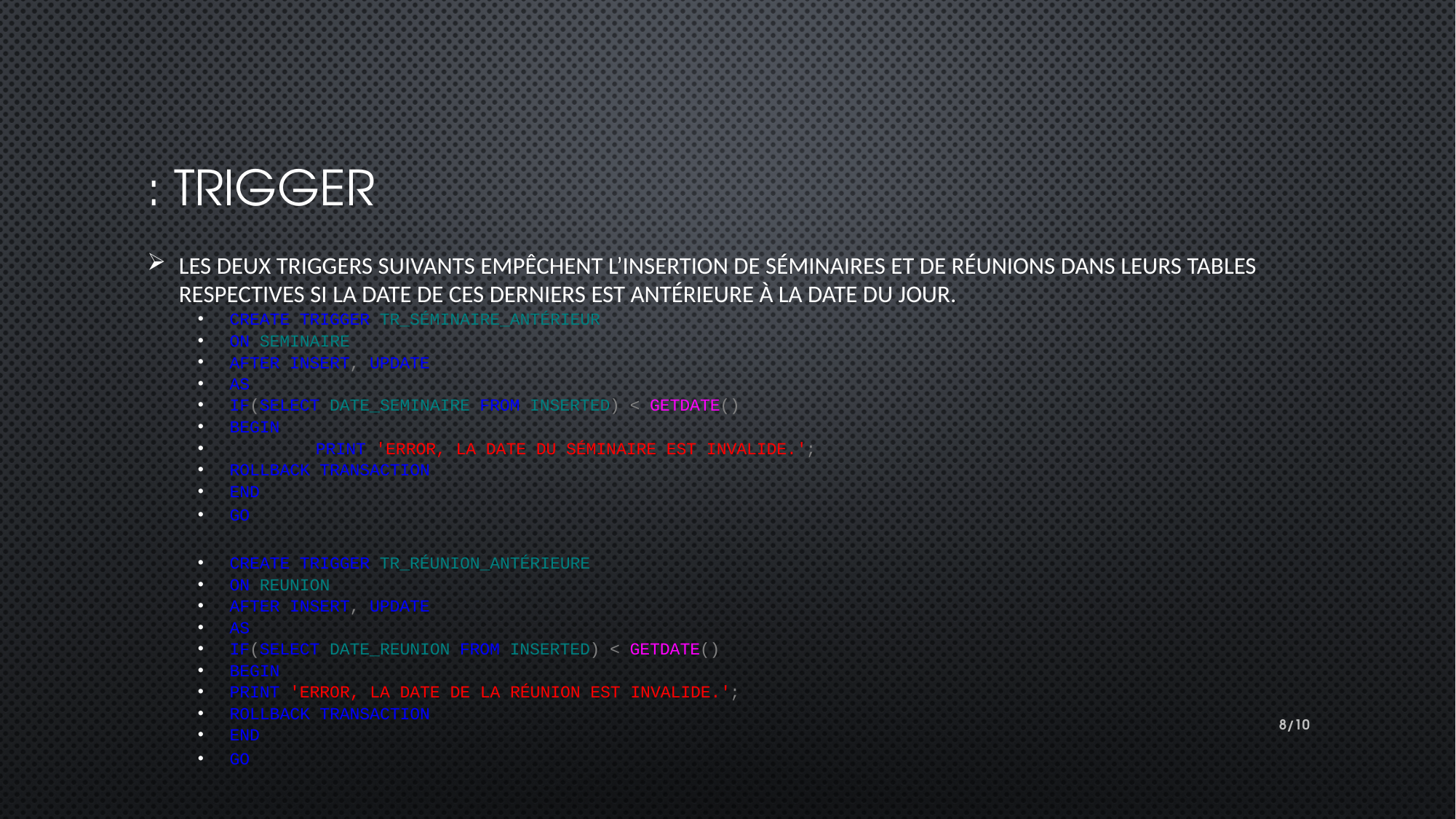

# : trigger

Les deux triggers suivants empêchent l’insertion de séminaires et de réunions dans leurs tables respectives si la date de ces derniers est antérieure à la date du jour.
CREATE TRIGGER Tr_Séminaire_Antérieur
ON SEMINAIRE
AFTER INSERT, UPDATE
AS
	if(select DATE_SEMINAIRE from inserted) < GETDATE()
	BEGIN
  	PRINT 'ERROR, La date du séminaire est invalide.';
		ROLLBACK TRANSACTION
	END
GO

CREATE TRIGGER Tr_Réunion_Antérieure
ON REUNION
AFTER INSERT, UPDATE
AS
	if(select DATE_REUNION from inserted) < GETDATE()
	BEGIN
		PRINT 'ERROR, La date de la réunion est invalide.';
		ROLLBACK TRANSACTION
	END
GO
8/10